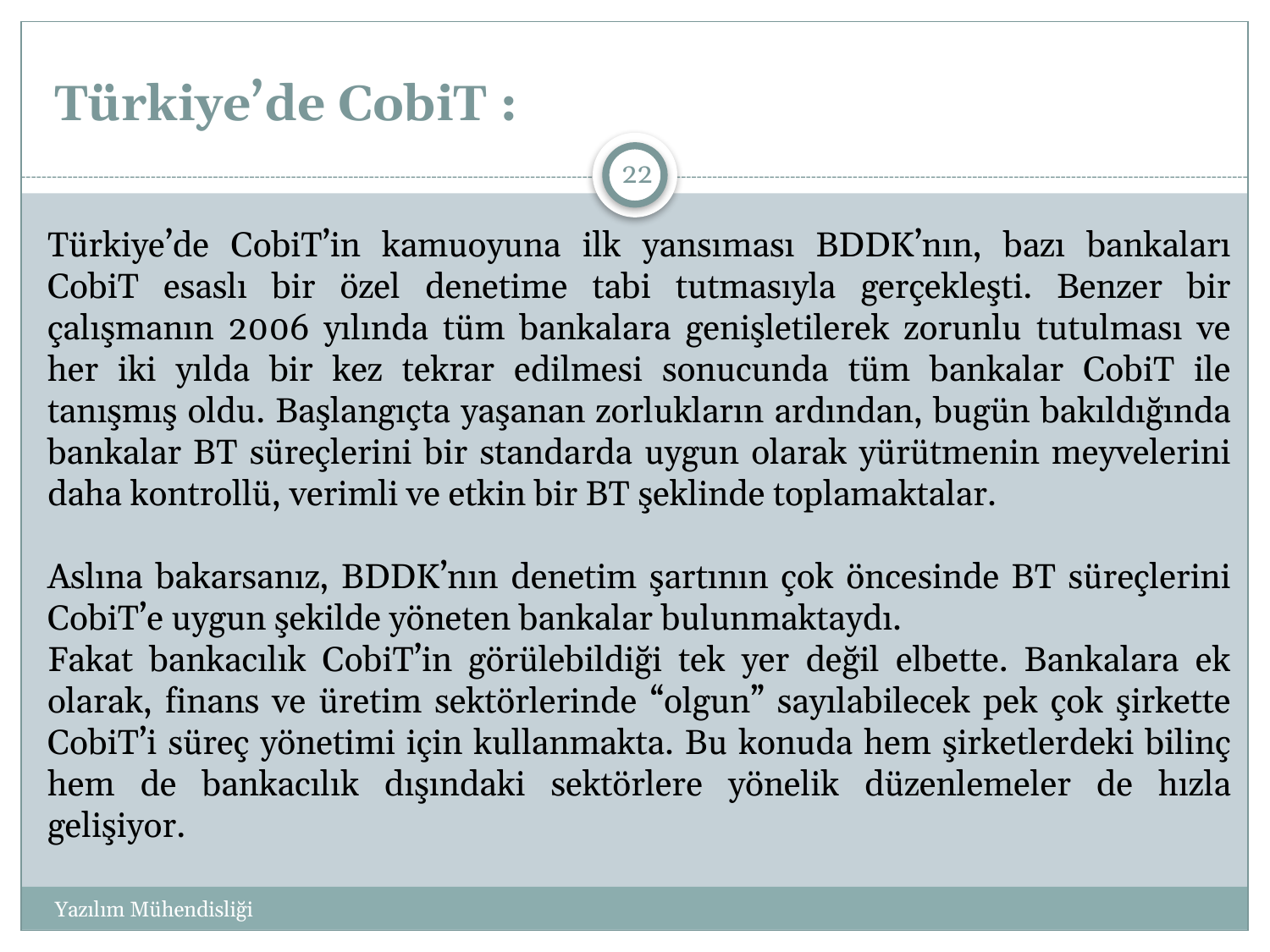

# Türkiye’de CobiT :
22
Türkiye’de CobiT’in kamuoyuna ilk yansıması BDDK’nın, bazı bankaları CobiT esaslı bir özel denetime tabi tutmasıyla gerçekleşti. Benzer bir çalışmanın 2006 yılında tüm bankalara genişletilerek zorunlu tutulması ve her iki yılda bir kez tekrar edilmesi sonucunda tüm bankalar CobiT ile tanışmış oldu. Başlangıçta yaşanan zorlukların ardından, bugün bakıldığında bankalar BT süreçlerini bir standarda uygun olarak yürütmenin meyvelerini daha kontrollü, verimli ve etkin bir BT şeklinde toplamaktalar.

Aslına bakarsanız, BDDK’nın denetim şartının çok öncesinde BT süreçlerini CobiT’e uygun şekilde yöneten bankalar bulunmaktaydı.
Fakat bankacılık CobiT’in görülebildiği tek yer değil elbette. Bankalara ek olarak, finans ve üretim sektörlerinde “olgun” sayılabilecek pek çok şirkette CobiT’i süreç yönetimi için kullanmakta. Bu konuda hem şirketlerdeki bilinç hem de bankacılık dışındaki sektörlere yönelik düzenlemeler de hızla gelişiyor.

Yazılım Mühendisliği